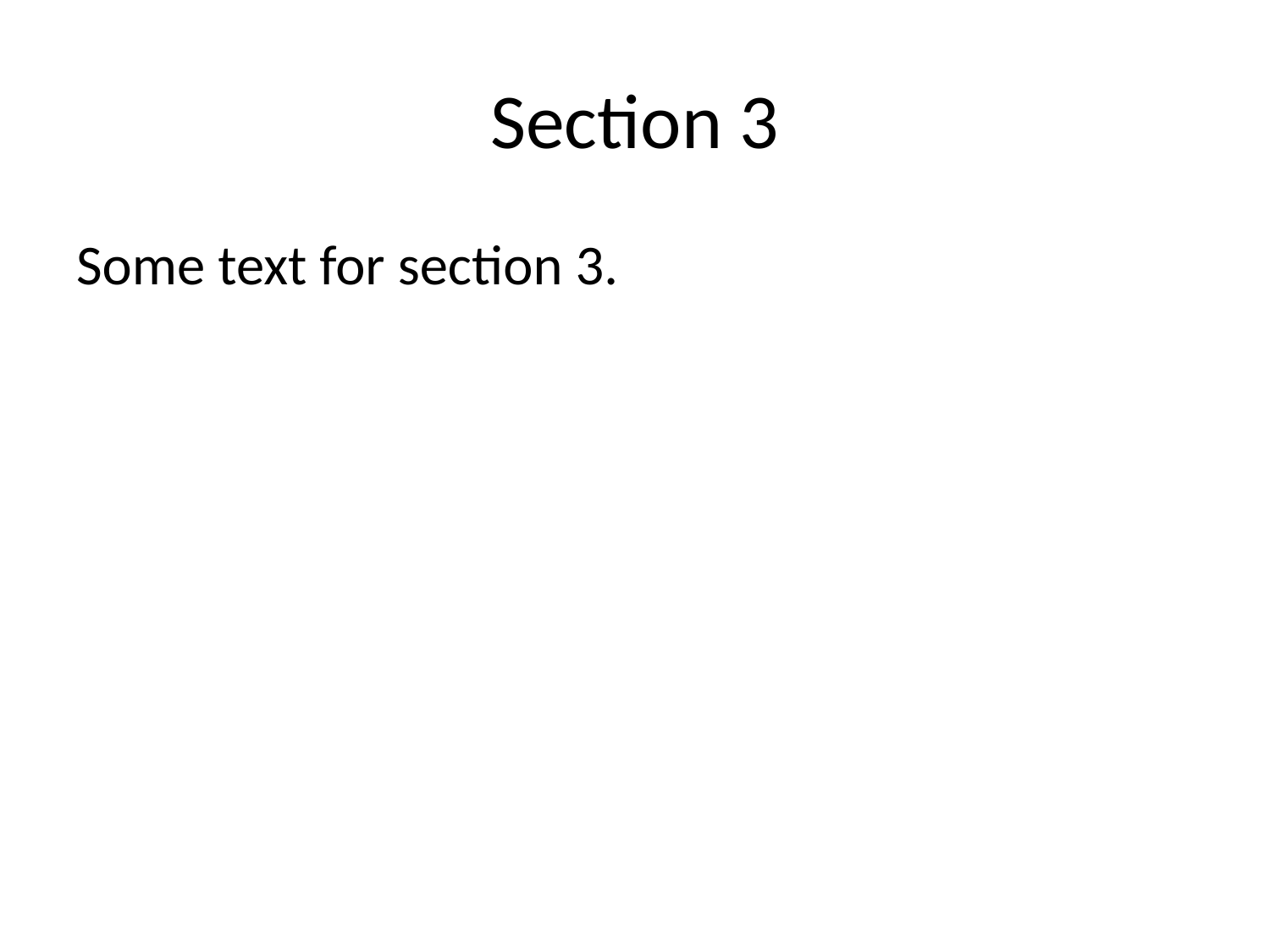

# Section 3
Some text for section 3.